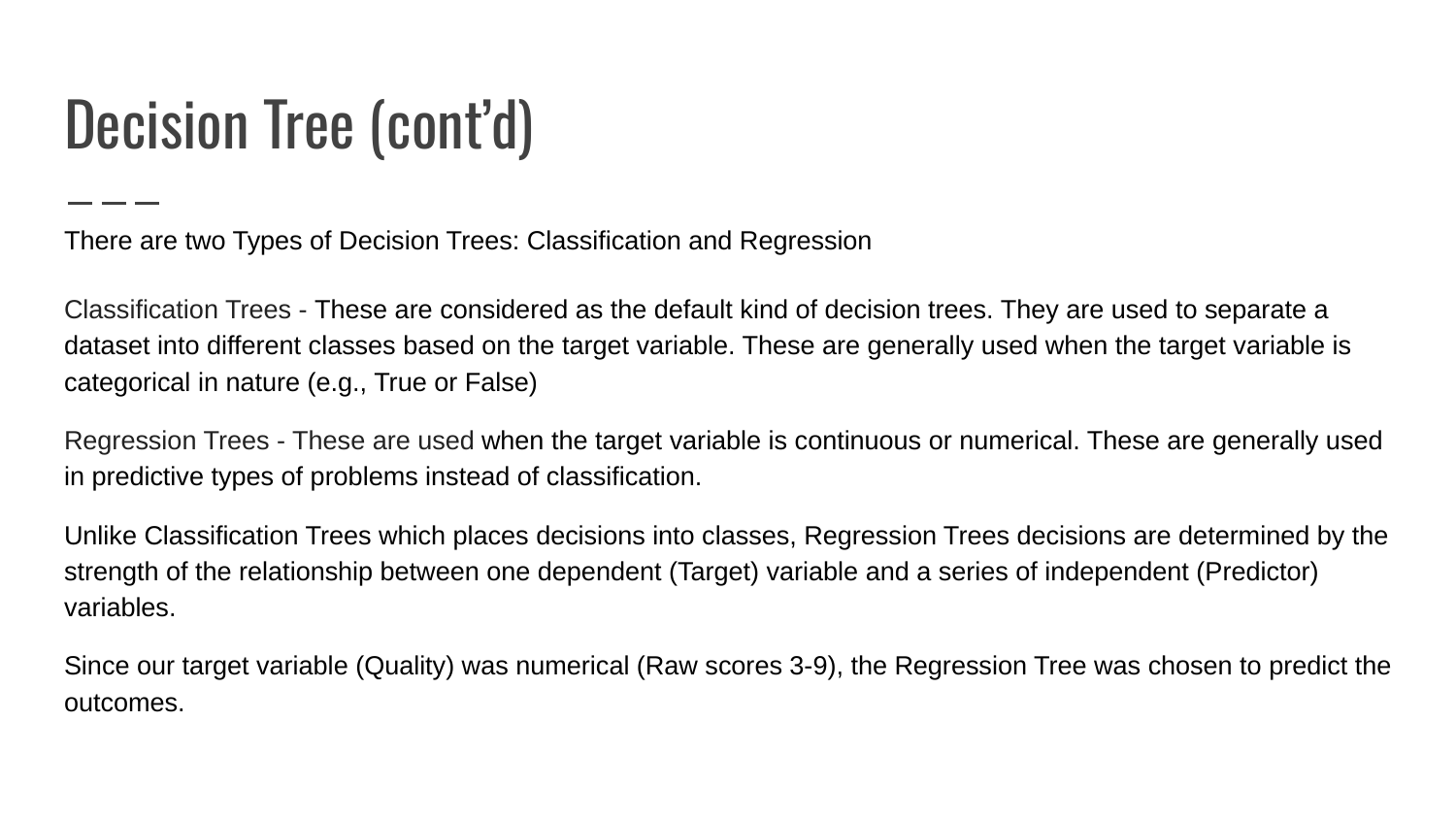

# Decision Tree (cont’d)
There are two Types of Decision Trees: Classification and Regression
Classification Trees - These are considered as the default kind of decision trees. They are used to separate a dataset into different classes based on the target variable. These are generally used when the target variable is categorical in nature (e.g., True or False)
Regression Trees - These are used when the target variable is continuous or numerical. These are generally used in predictive types of problems instead of classification.
Unlike Classification Trees which places decisions into classes, Regression Trees decisions are determined by the strength of the relationship between one dependent (Target) variable and a series of independent (Predictor) variables.
Since our target variable (Quality) was numerical (Raw scores 3-9), the Regression Tree was chosen to predict the outcomes.